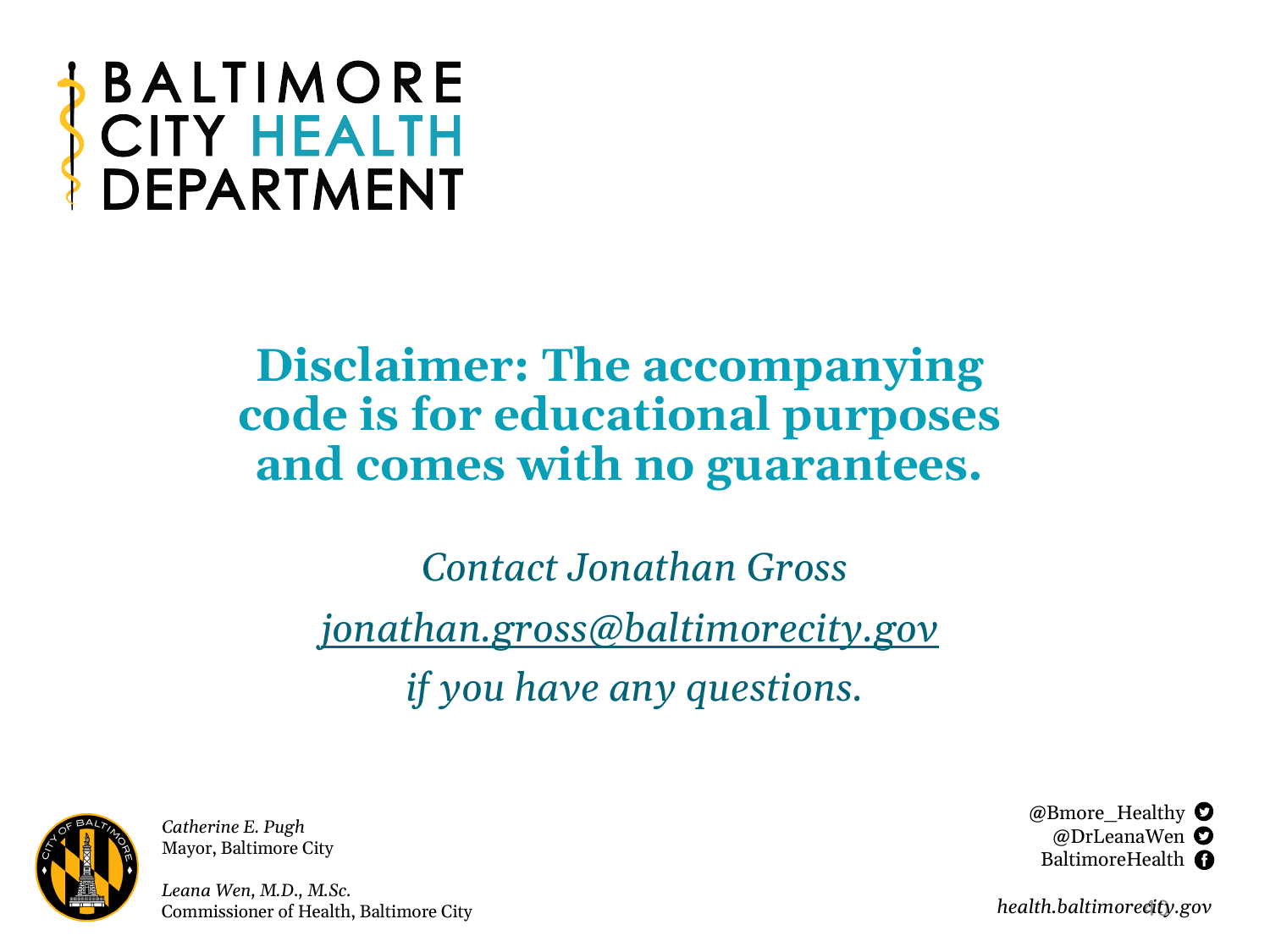

# Disclaimer: The accompanying code is for educational purposes and comes with no guarantees.
Contact Jonathan Gross
jonathan.gross@baltimorecity.gov
if you have any questions.
40